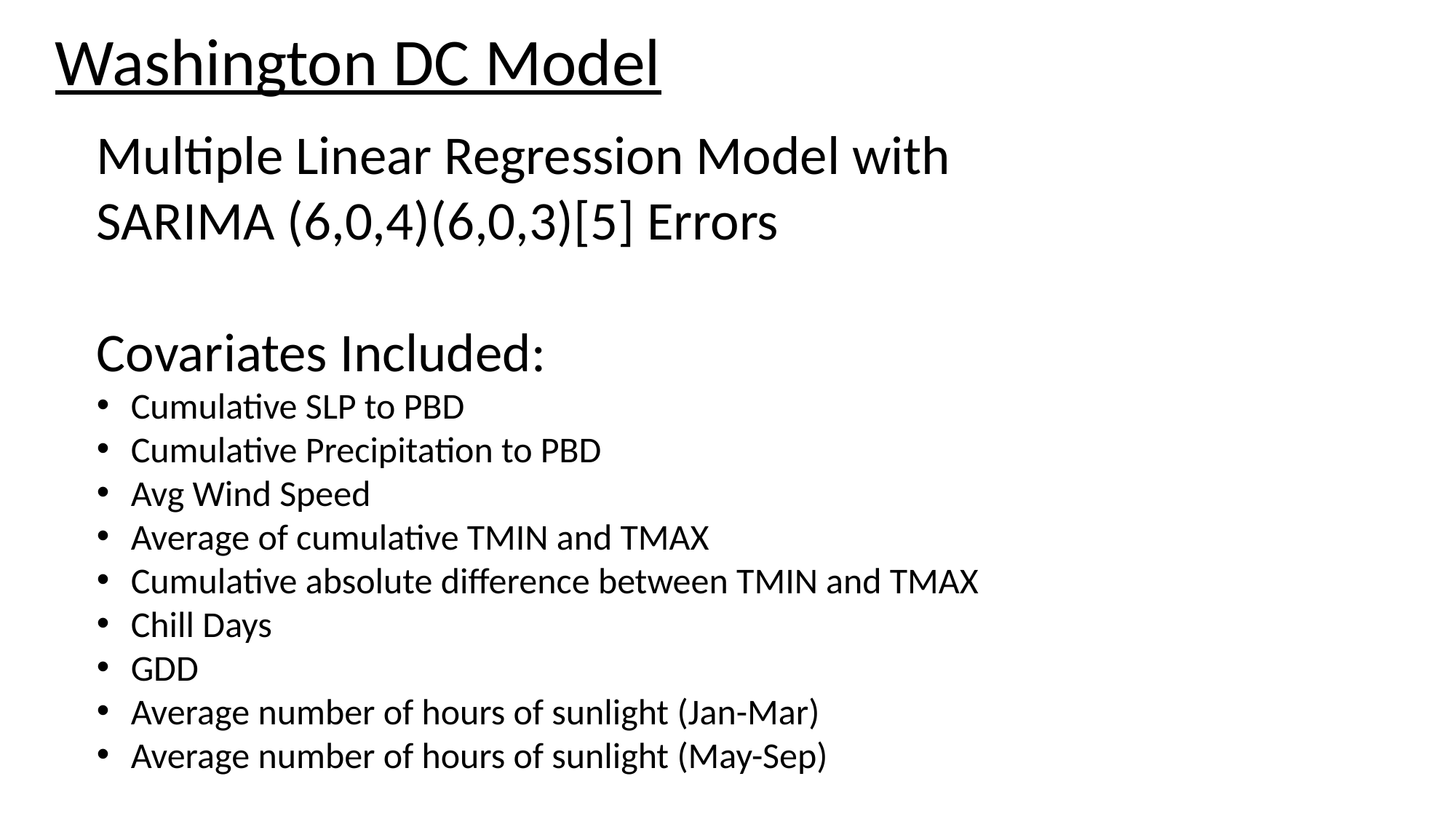

Washington DC Model
Multiple Linear Regression Model with
SARIMA (6,0,4)(6,0,3)[5] Errors

Covariates Included:
Cumulative SLP to PBD
Cumulative Precipitation to PBD
Avg Wind Speed
Average of cumulative TMIN and TMAX
Cumulative absolute difference between TMIN and TMAX
Chill Days
GDD
Average number of hours of sunlight (Jan-Mar)
Average number of hours of sunlight (May-Sep)